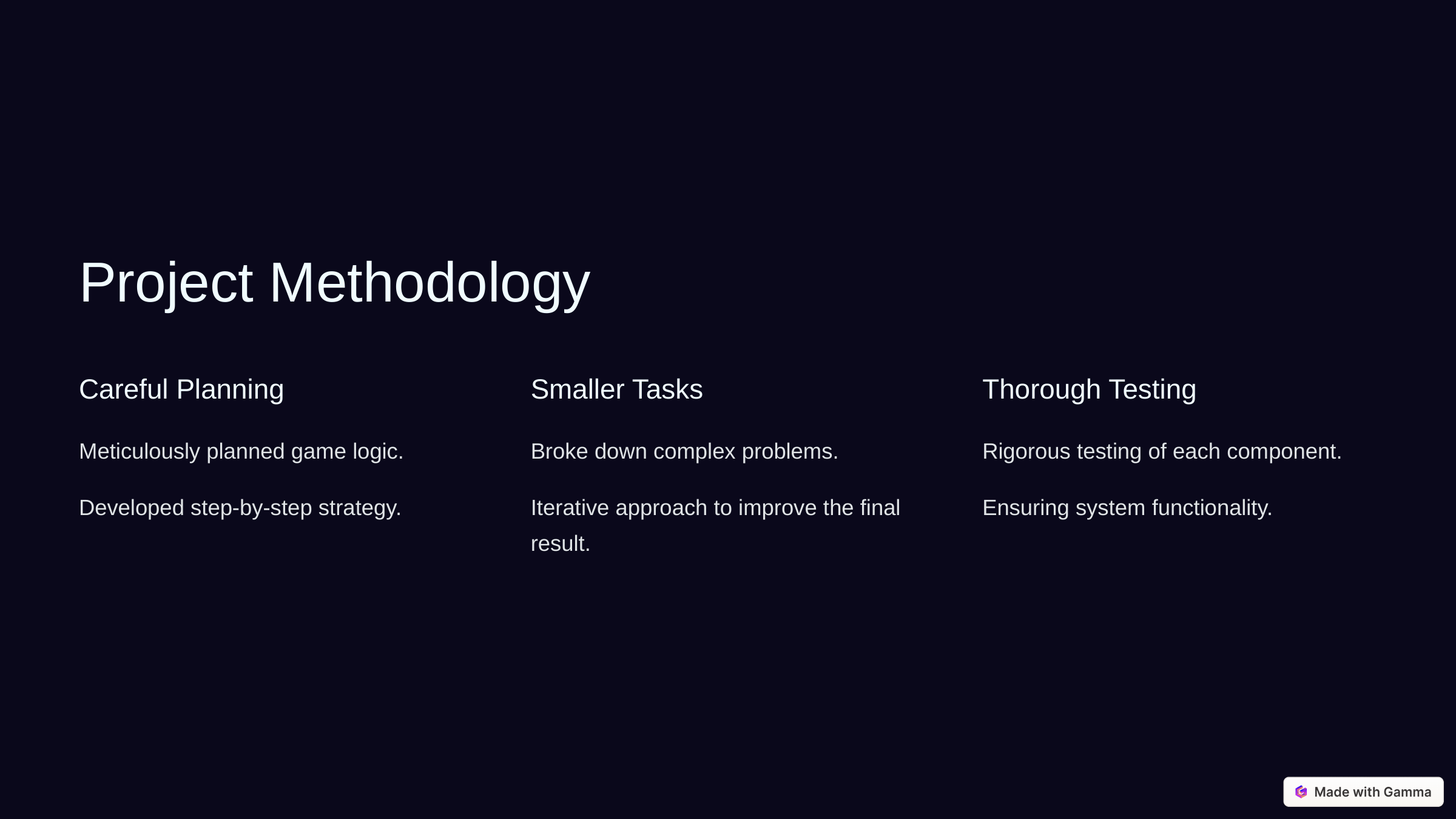

Project Methodology
Careful Planning
Smaller Tasks
Thorough Testing
Meticulously planned game logic.
Broke down complex problems.
Rigorous testing of each component.
Developed step-by-step strategy.
Iterative approach to improve the final result.
Ensuring system functionality.